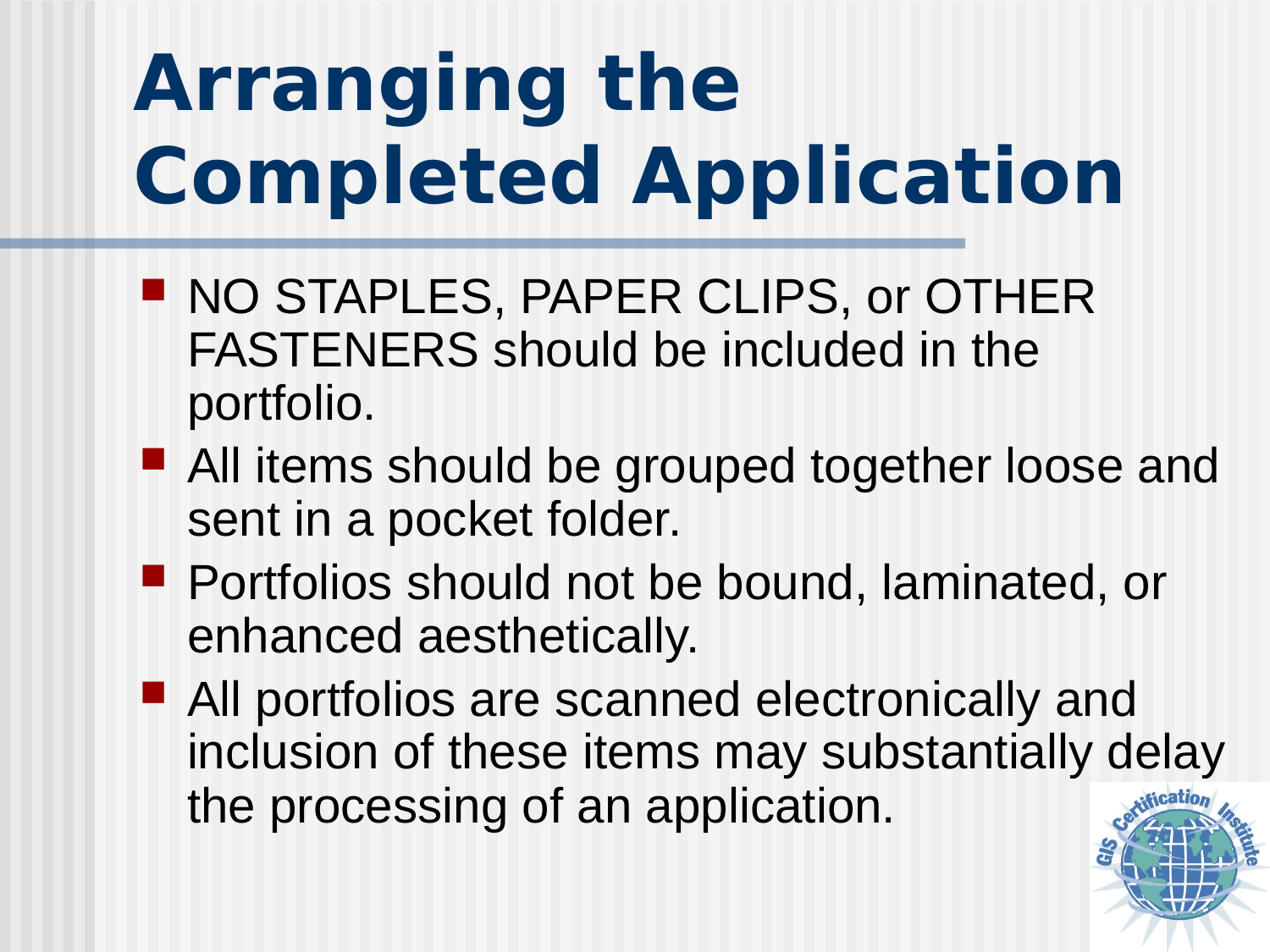

# Arranging the Completed Application
NO STAPLES, PAPER CLIPS, or OTHER FASTENERS should be included in the portfolio.
All items should be grouped together loose and sent in a pocket folder.
Portfolios should not be bound, laminated, or enhanced aesthetically.
All portfolios are scanned electronically and inclusion of these items may substantially delay the processing of an application.